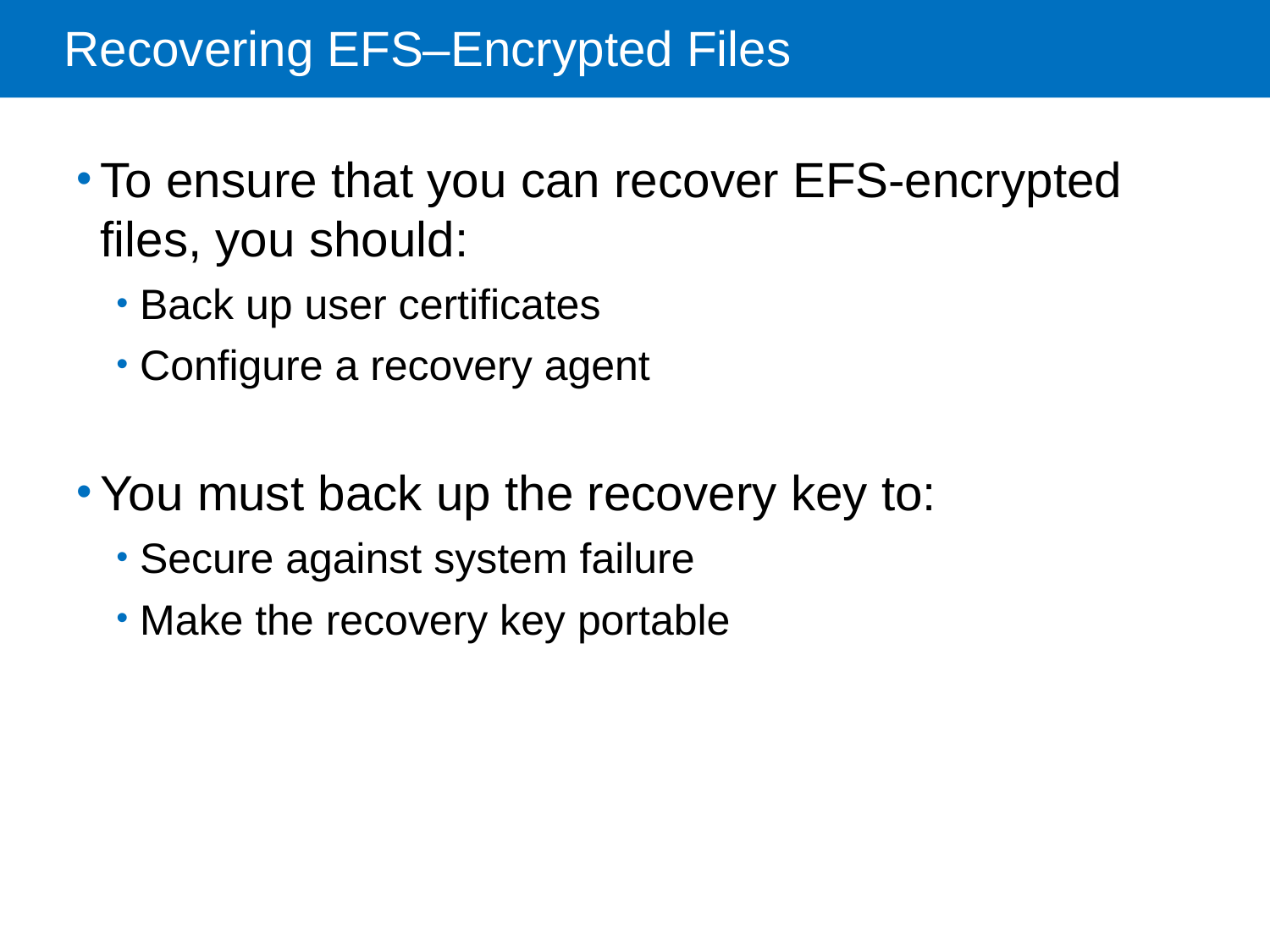

# Recovering EFS–Encrypted Files
To ensure that you can recover EFS-encrypted files, you should:
Back up user certificates
Configure a recovery agent

You must back up the recovery key to:
Secure against system failure
Make the recovery key portable